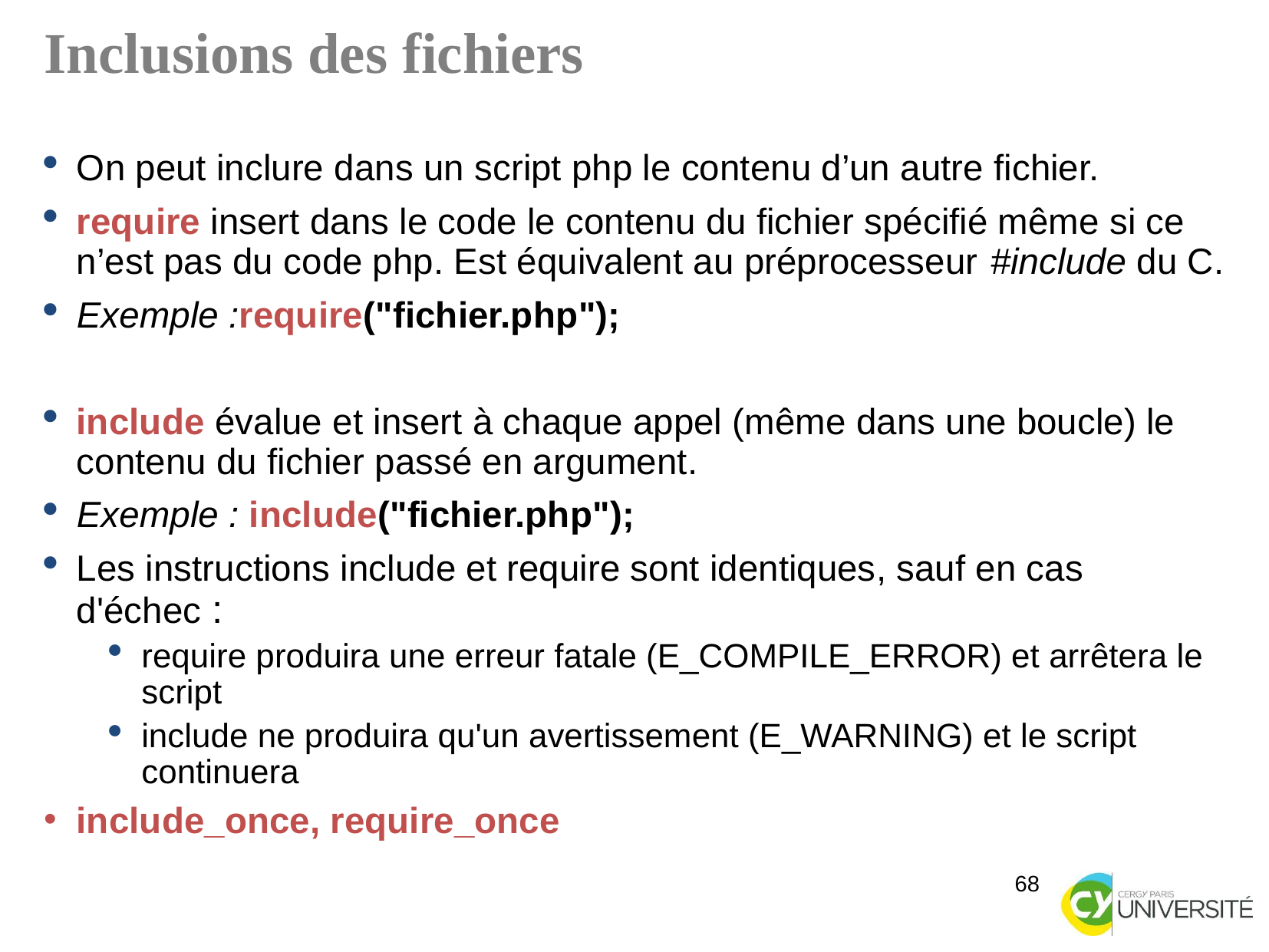

Inclusions des fichiers
On peut inclure dans un script php le contenu d’un autre fichier.
require insert dans le code le contenu du fichier spécifié même si ce n’est pas du code php. Est équivalent au préprocesseur #include du C.
Exemple :require("fichier.php");

include évalue et insert à chaque appel (même dans une boucle) le contenu du fichier passé en argument.
Exemple : include("fichier.php");
Les instructions include et require sont identiques, sauf en cas d'échec :
require produira une erreur fatale (E_COMPILE_ERROR) et arrêtera le script
include ne produira qu'un avertissement (E_WARNING) et le script continuera
include_once, require_once